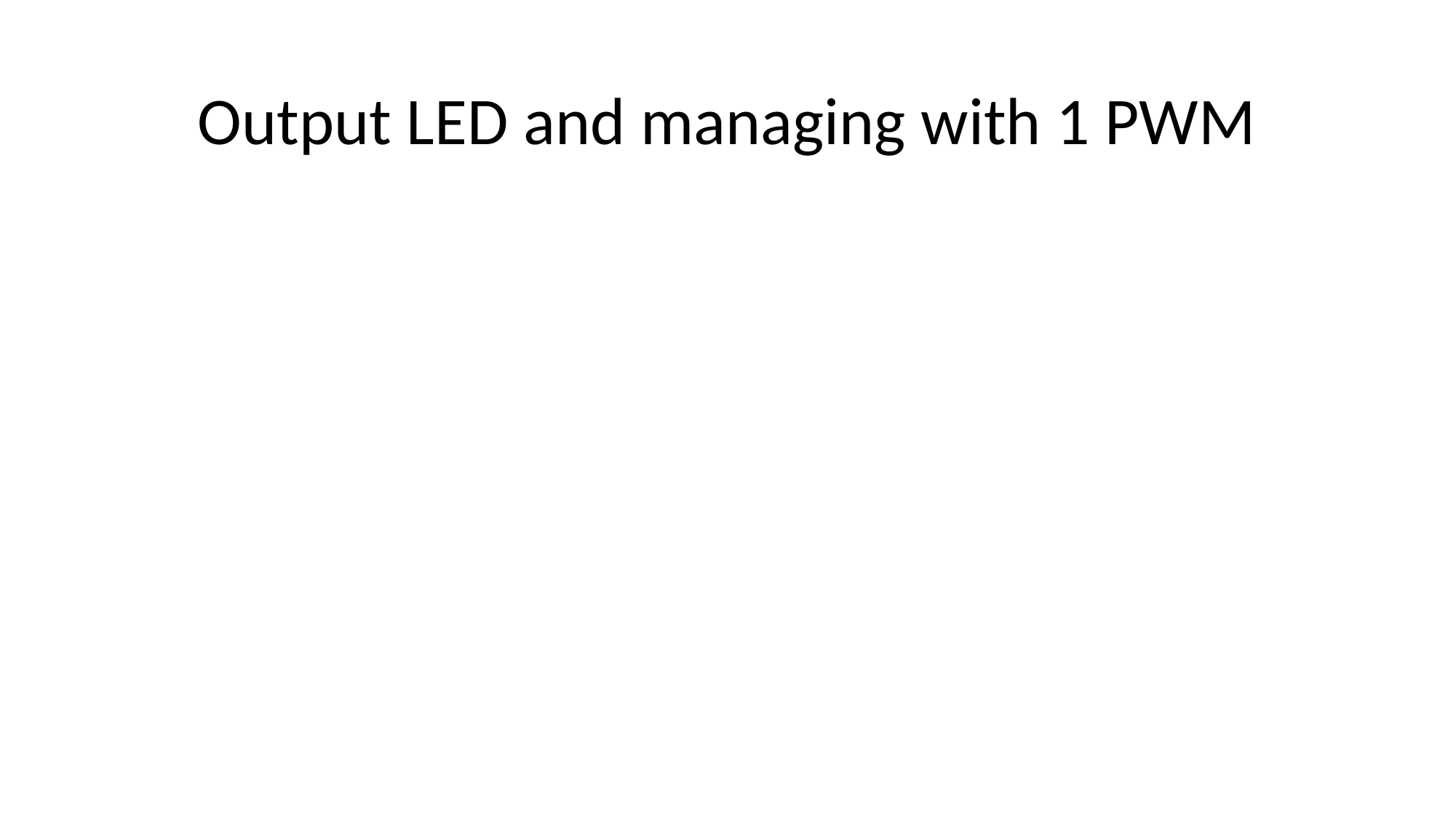

# Output LED and managing with 1 PWM